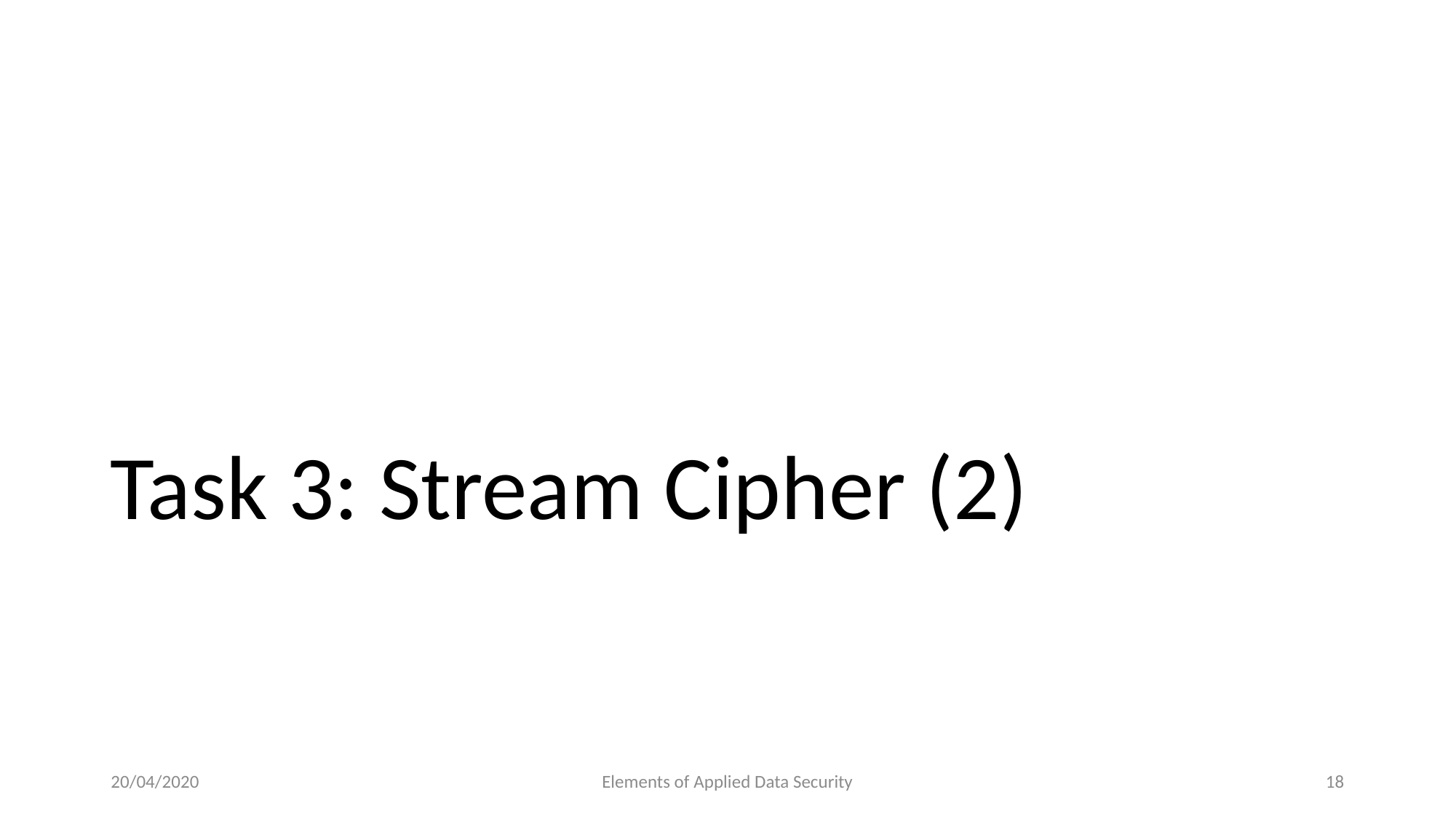

# Task 3: Stream Cipher (2)

20/04/2020
Elements of Applied Data Security
18